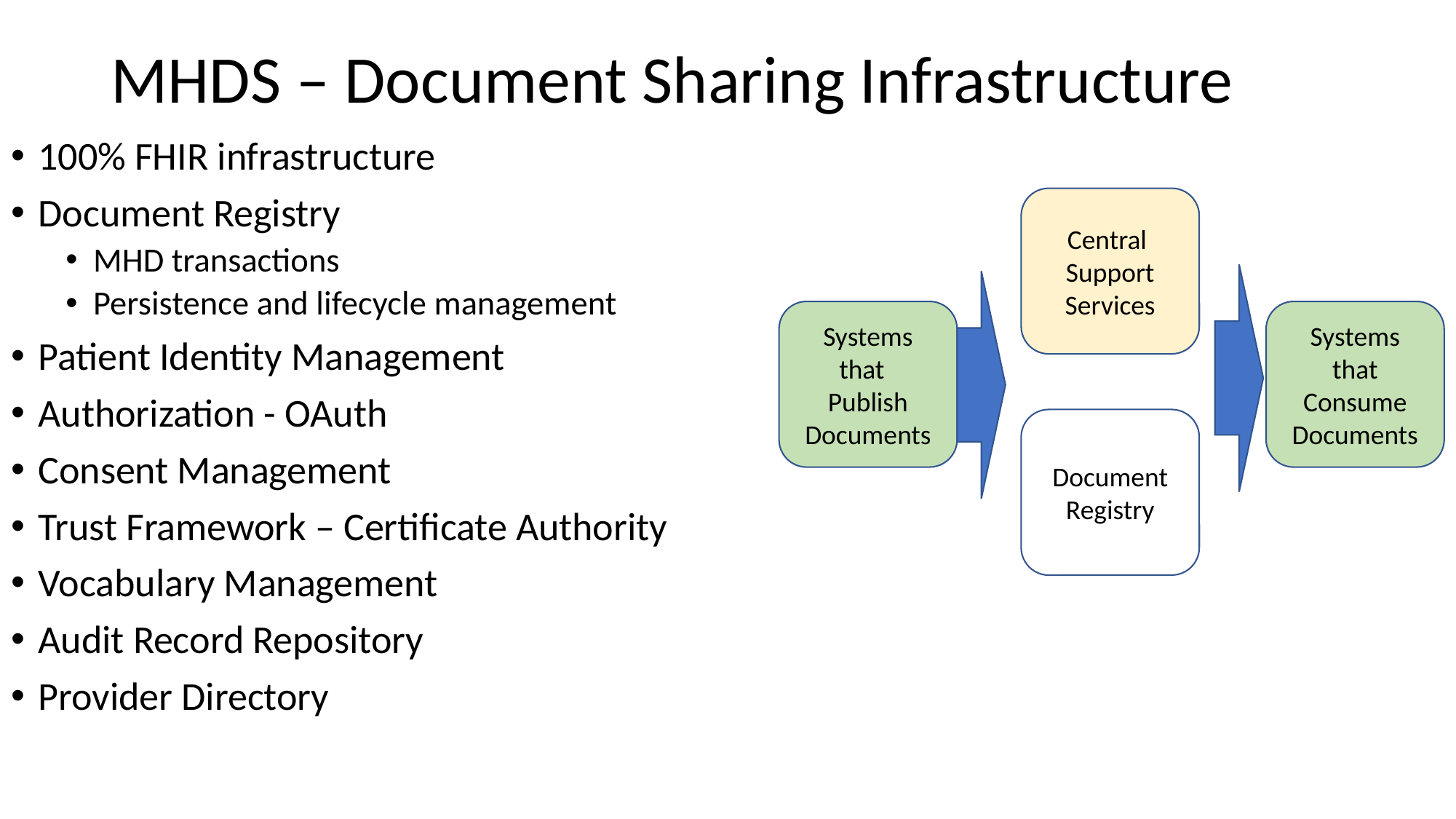

# MHDS – Document Sharing Infrastructure
100% FHIR infrastructure
Document Registry
MHD transactions
Persistence and lifecycle management
Patient Identity Management
Authorization - OAuth
Consent Management
Trust Framework – Certificate Authority
Vocabulary Management
Audit Record Repository
Provider Directory

Central  Support Services

Systems that Consume Documents
Systems that   Publish Documents
Document Registry